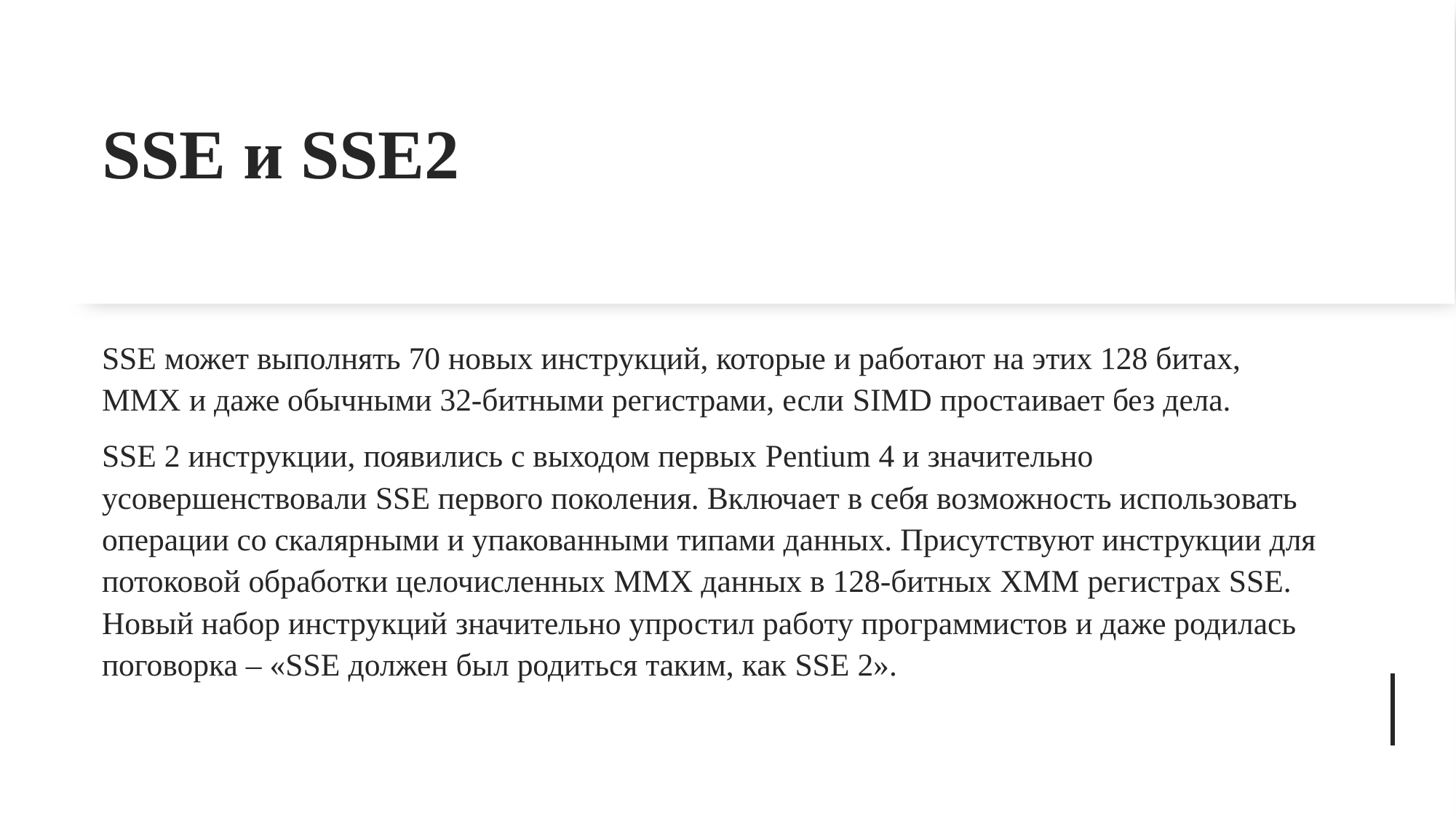

# SSE и SSE2
SSE может выполнять 70 новых инструкций, которые и работают на этих 128 битах, MMX и даже обычными 32-битными регистрами, если SIMD простаивает без дела.
SSE 2 инструкции, появились с выходом первых Pentium 4 и значительно усовершенствовали SSE первого поколения. Включает в себя возможность использовать операции со скалярными и упакованными типами данных. Присутствуют инструкции для потоковой обработки целочисленных MMX данных в 128-битных XMM регистрах SSE. Новый набор инструкций значительно упростил работу программистов и даже родилась поговорка – «SSE должен был родиться таким, как SSE 2».